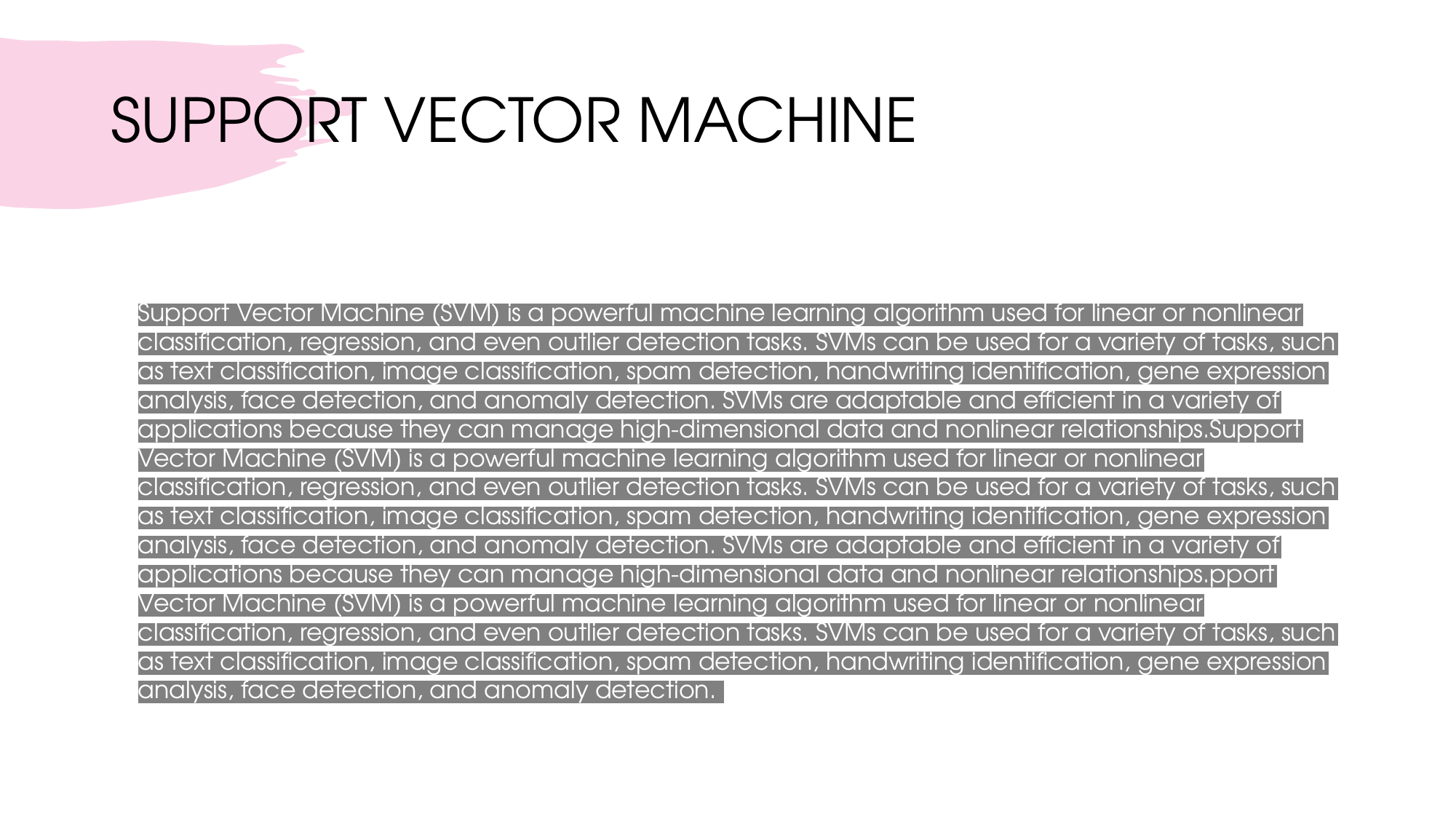

# SUPPORT VECTOR MACHINE

Support Vector Machine (SVM) is a powerful machine learning algorithm used for linear or nonlinear classification, regression, and even outlier detection tasks. SVMs can be used for a variety of tasks, such as text classification, image classification, spam detection, handwriting identification, gene expression analysis, face detection, and anomaly detection. SVMs are adaptable and efficient in a variety of applications because they can manage high-dimensional data and nonlinear relationships.Support Vector Machine (SVM) is a powerful machine learning algorithm used for linear or nonlinear classification, regression, and even outlier detection tasks. SVMs can be used for a variety of tasks, such as text classification, image classification, spam detection, handwriting identification, gene expression analysis, face detection, and anomaly detection. SVMs are adaptable and efficient in a variety of applications because they can manage high-dimensional data and nonlinear relationships.pport Vector Machine (SVM) is a powerful machine learning algorithm used for linear or nonlinear classification, regression, and even outlier detection tasks. SVMs can be used for a variety of tasks, such as text classification, image classification, spam detection, handwriting identification, gene expression analysis, face detection, and anomaly detection.